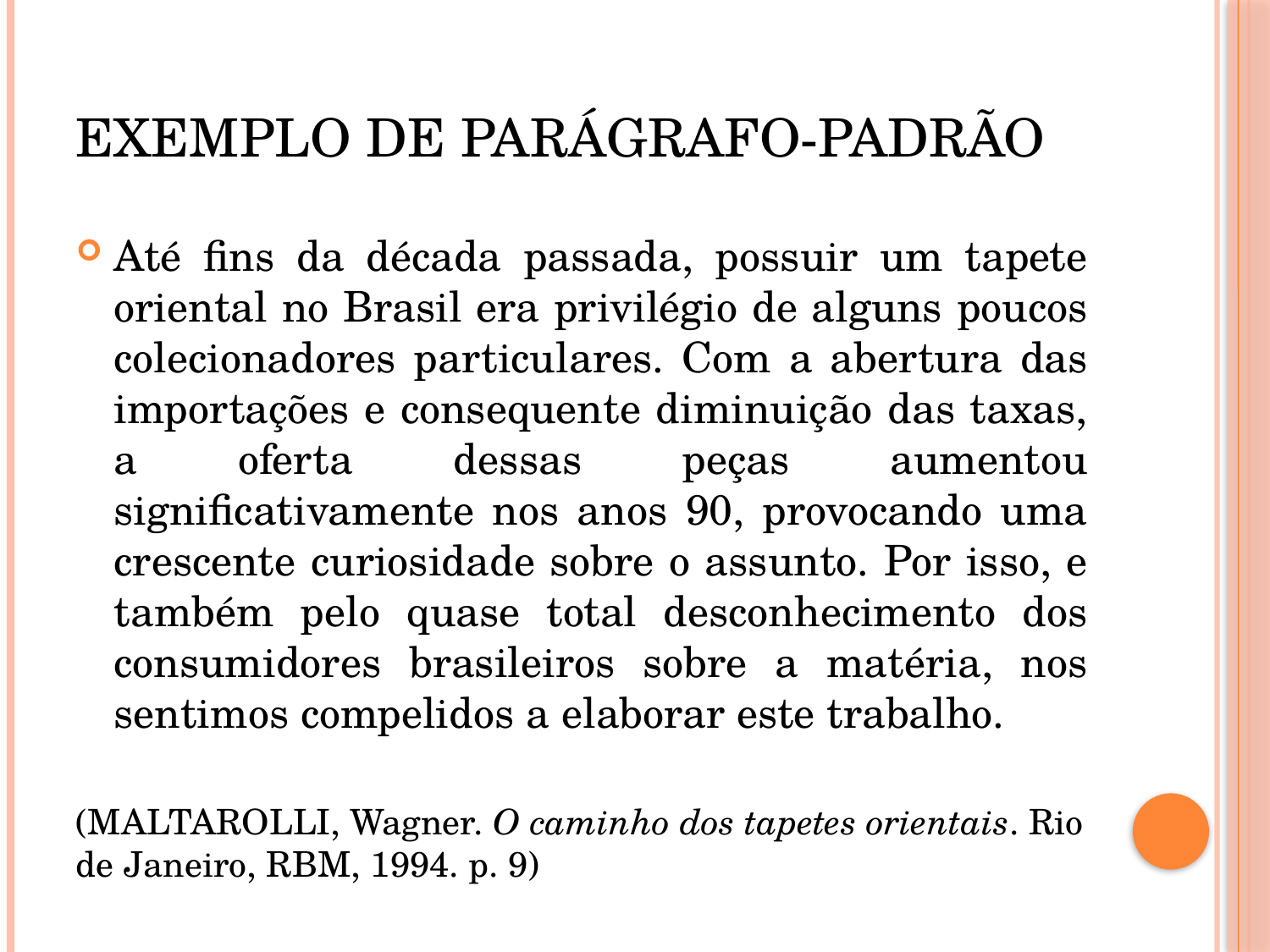

Exemplo de parágrafo-padrão
Até fins da década passada, possuir um tapete oriental no Brasil era privilégio de alguns poucos colecionadores particulares. Com a abertura das importações e consequente diminuição das taxas, a oferta dessas peças aumentou significativamente nos anos 90, provocando uma crescente curiosidade sobre o assunto. Por isso, e também pelo quase total desconhecimento dos consumidores brasileiros sobre a matéria, nos sentimos compelidos a elaborar este trabalho.

(MALTAROLLI, Wagner. O caminho dos tapetes orientais. Rio de Janeiro, RBM, 1994. p. 9)